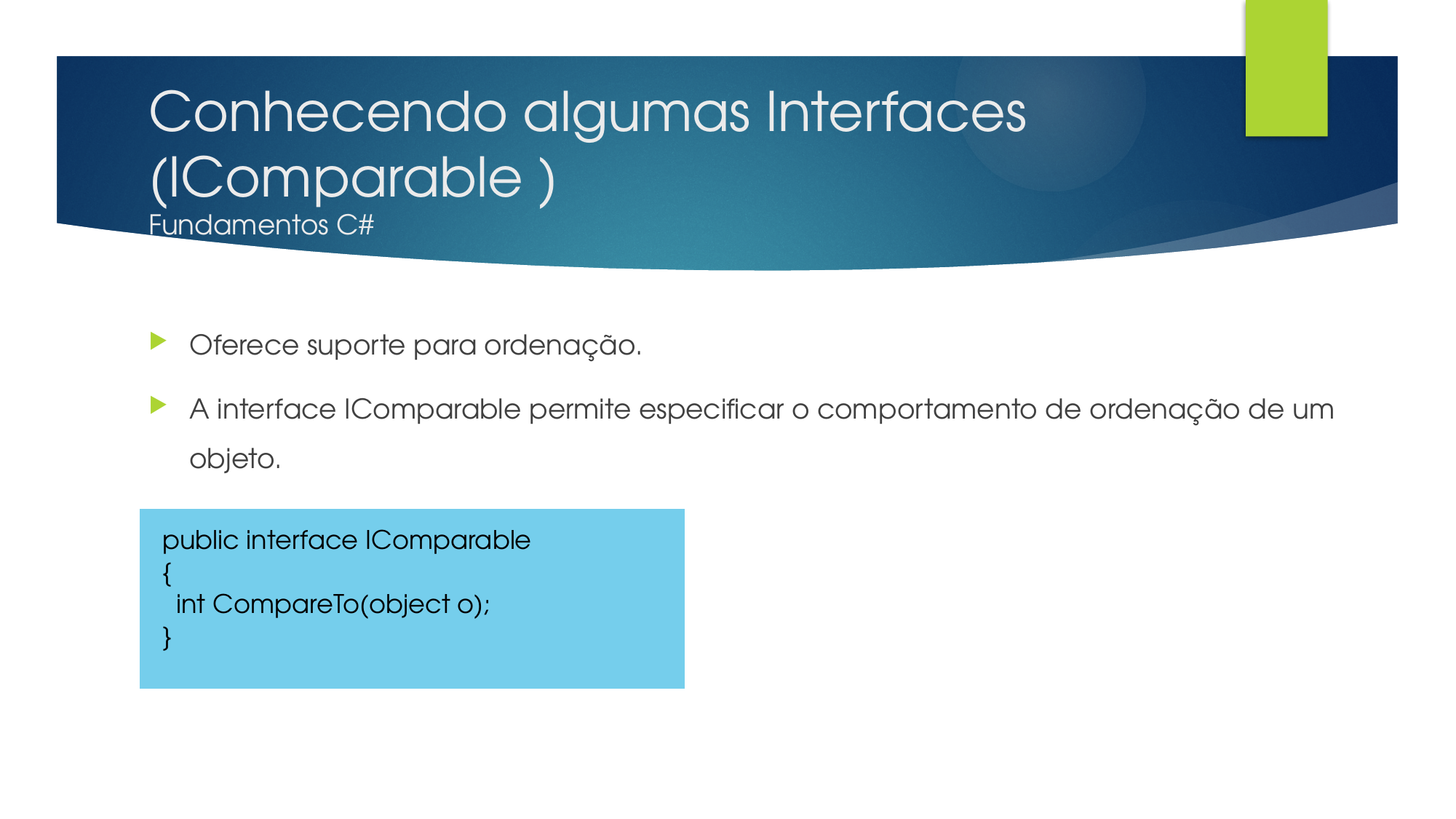

# Conhecendo algumas Interfaces (IComparable ) Fundamentos C#
Oferece suporte para ordenação.
A interface IComparable permite especificar o comportamento de ordenação de um objeto.

public interface IComparable
{
  int CompareTo(object o);
}